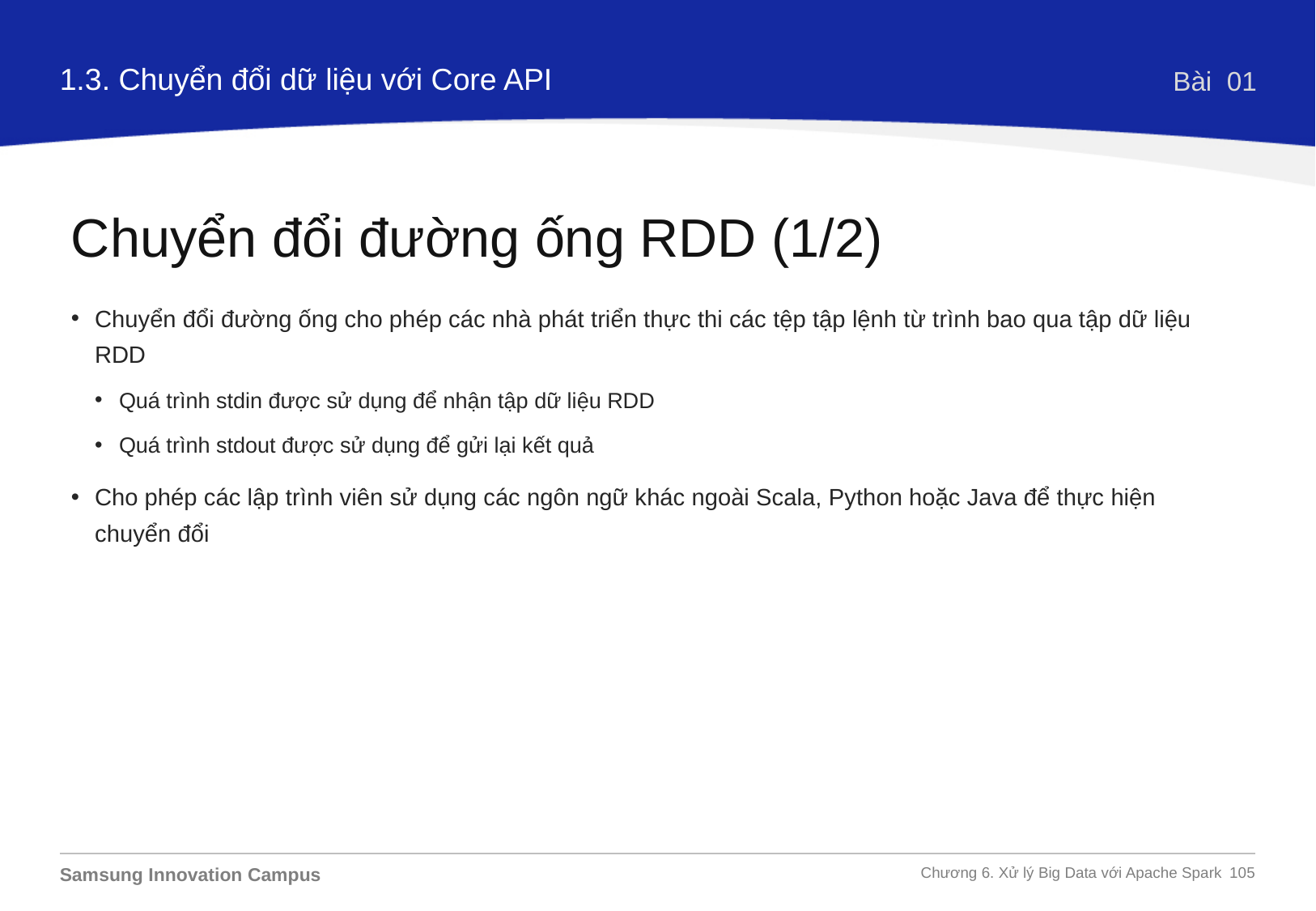

1.3. Chuyển đổi dữ liệu với Core API
Bài  01
Chuyển đổi đường ống RDD (1/2)
Chuyển đổi đường ống cho phép các nhà phát triển thực thi các tệp tập lệnh từ trình bao qua tập dữ liệu RDD
Quá trình stdin được sử dụng để nhận tập dữ liệu RDD
Quá trình stdout được sử dụng để gửi lại kết quả
Cho phép các lập trình viên sử dụng các ngôn ngữ khác ngoài Scala, Python hoặc Java để thực hiện chuyển đổi